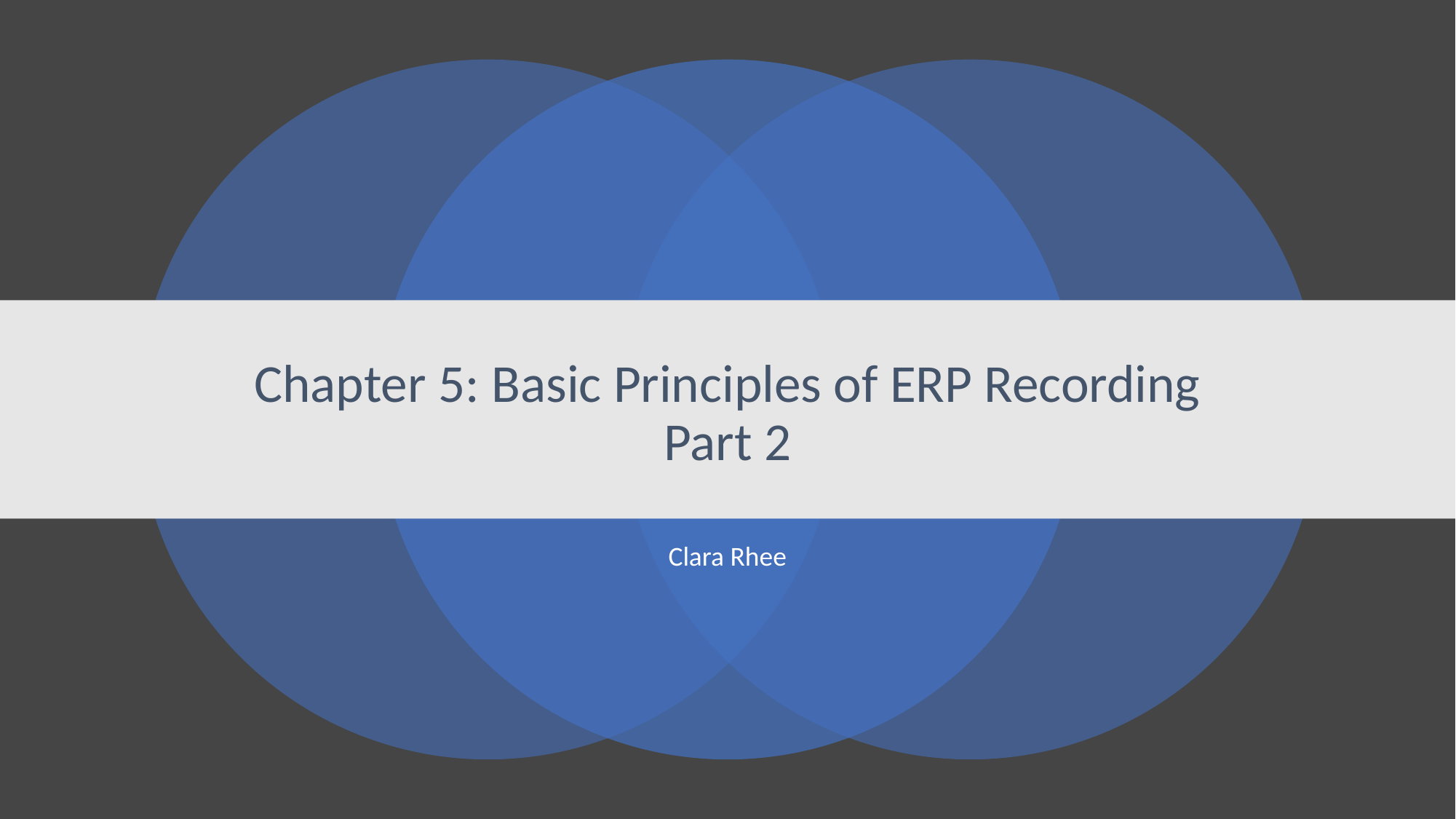

# Chapter 5: Basic Principles of ERP Recording Part 2
Clara Rhee